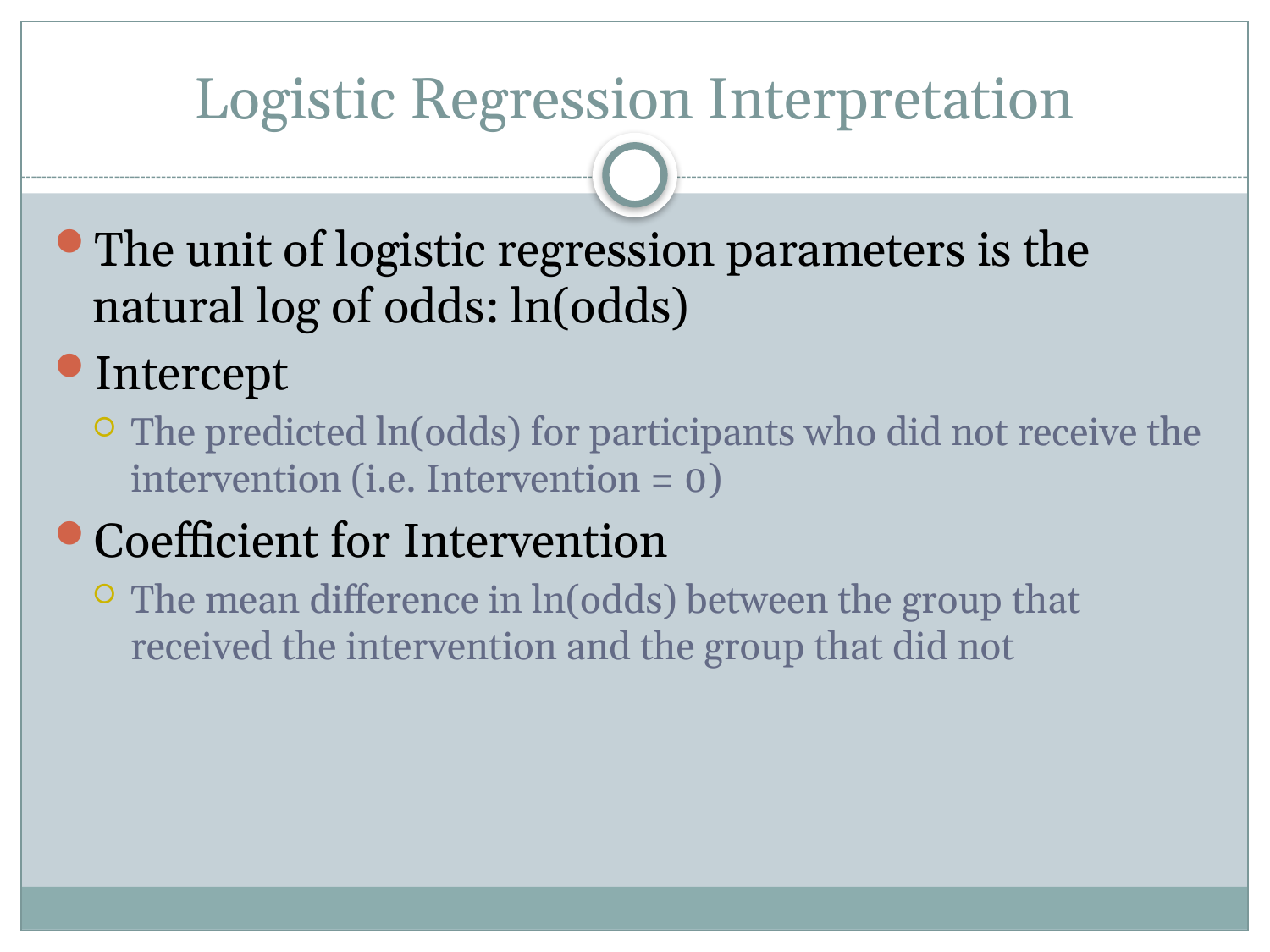

# Logistic Regression Interpretation
The unit of logistic regression parameters is the natural log of odds: ln(odds)
Intercept
The predicted ln(odds) for participants who did not receive the intervention (i.e. Intervention = 0)
Coefficient for Intervention
The mean difference in ln(odds) between the group that received the intervention and the group that did not